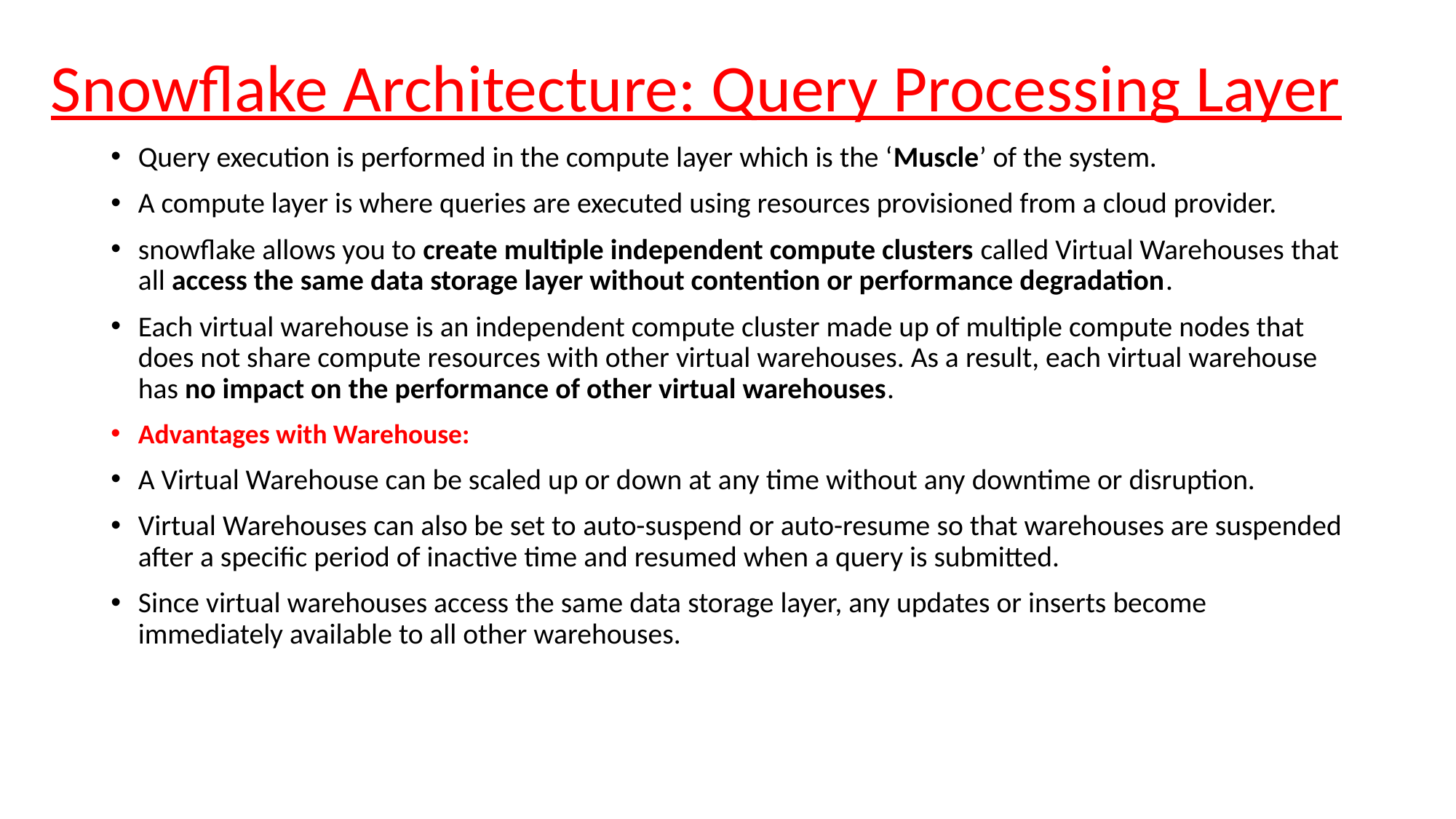

# Snowflake Architecture: Query Processing Layer
Query execution is performed in the compute layer which is the ‘Muscle’ of the system.
A compute layer is where queries are executed using resources provisioned from a cloud provider.
snowflake allows you to create multiple independent compute clusters called Virtual Warehouses that all access the same data storage layer without contention or performance degradation.
Each virtual warehouse is an independent compute cluster made up of multiple compute nodes that does not share compute resources with other virtual warehouses. As a result, each virtual warehouse has no impact on the performance of other virtual warehouses.
Advantages with Warehouse:
A Virtual Warehouse can be scaled up or down at any time without any downtime or disruption.
Virtual Warehouses can also be set to auto-suspend or auto-resume so that warehouses are suspended after a specific period of inactive time and resumed when a query is submitted.
Since virtual warehouses access the same data storage layer, any updates or inserts become immediately available to all other warehouses.